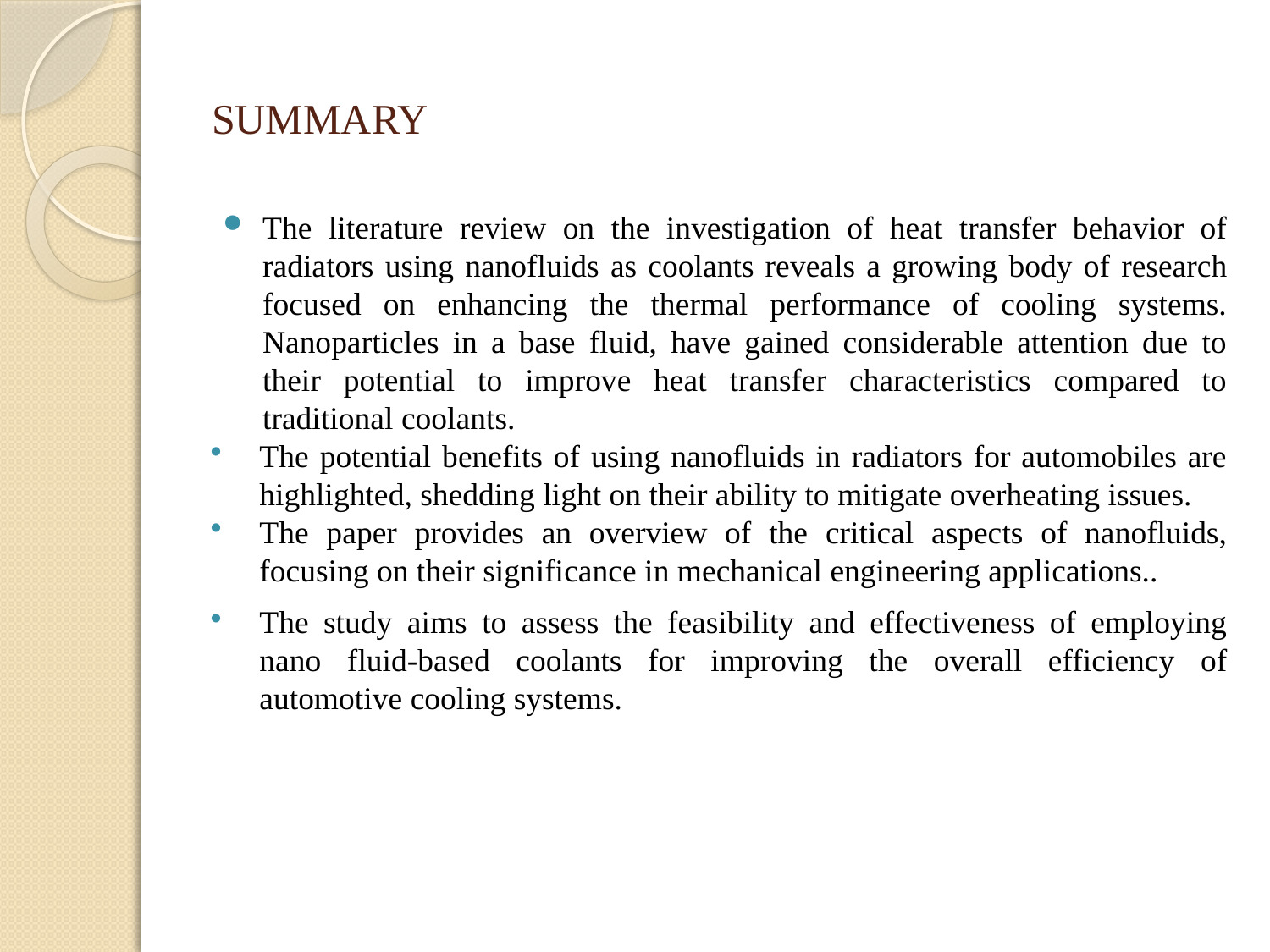

# SUMMARY
The literature review on the investigation of heat transfer behavior of radiators using nanofluids as coolants reveals a growing body of research focused on enhancing the thermal performance of cooling systems. Nanoparticles in a base fluid, have gained considerable attention due to their potential to improve heat transfer characteristics compared to traditional coolants.
The potential benefits of using nanofluids in radiators for automobiles are highlighted, shedding light on their ability to mitigate overheating issues.
The paper provides an overview of the critical aspects of nanofluids, focusing on their significance in mechanical engineering applications..
The study aims to assess the feasibility and effectiveness of employing nano fluid-based coolants for improving the overall efficiency of automotive cooling systems.